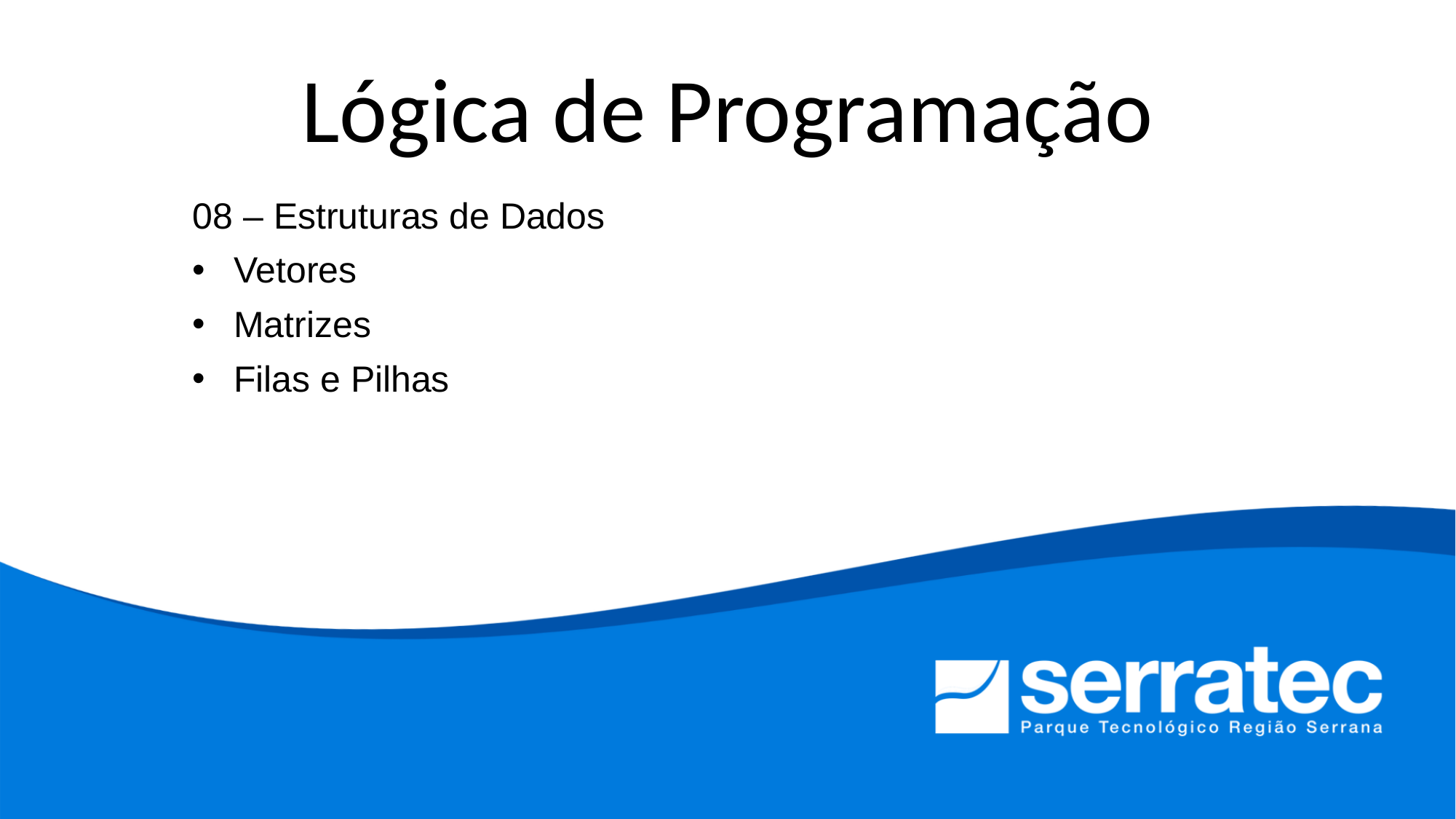

# Lógica de Programação
08 – Estruturas de Dados
Vetores
Matrizes
Filas e Pilhas